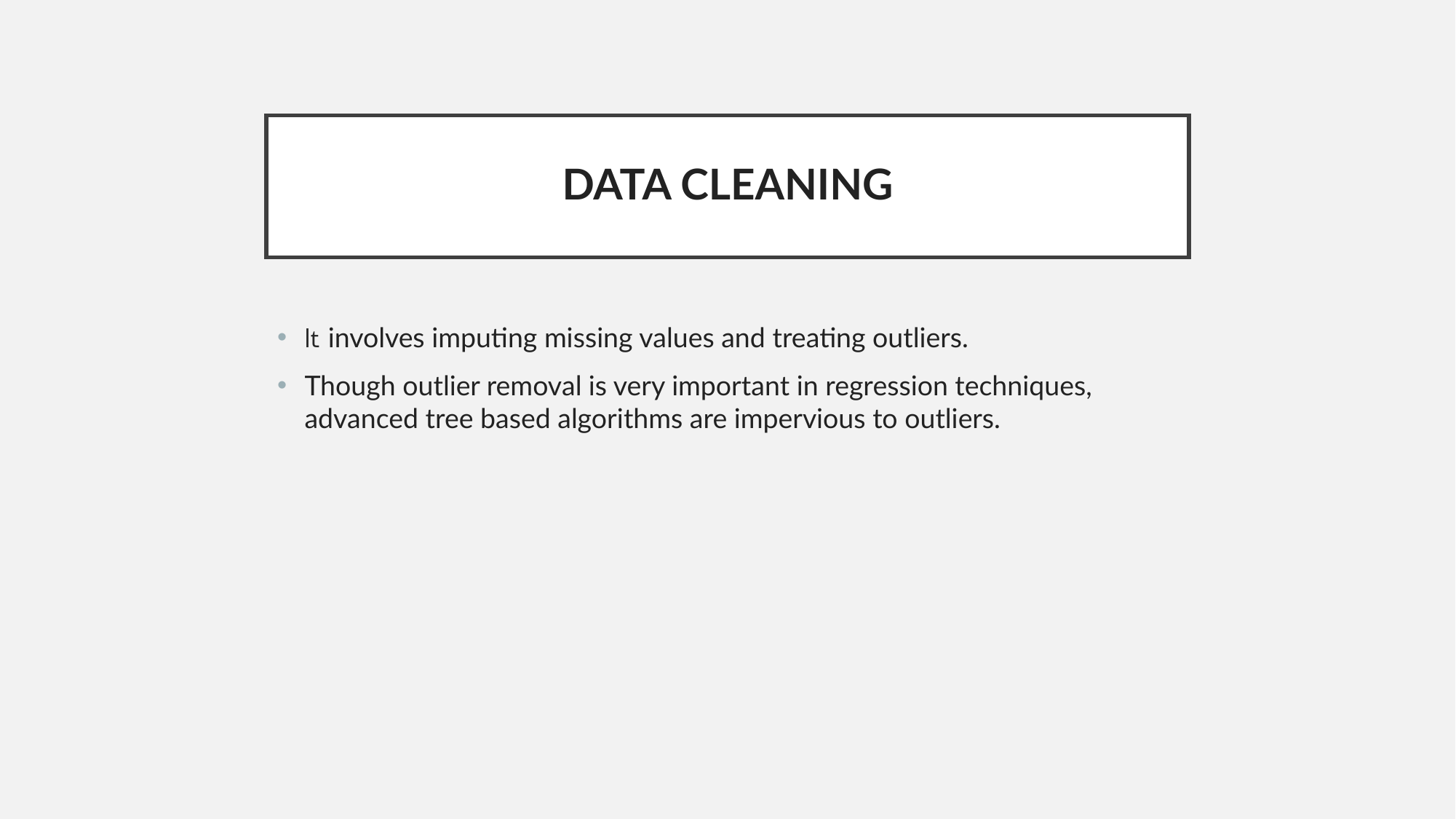

# DATA CLEANING
It involves imputing missing values and treating outliers.
Though outlier removal is very important in regression techniques, advanced tree based algorithms are impervious to outliers.